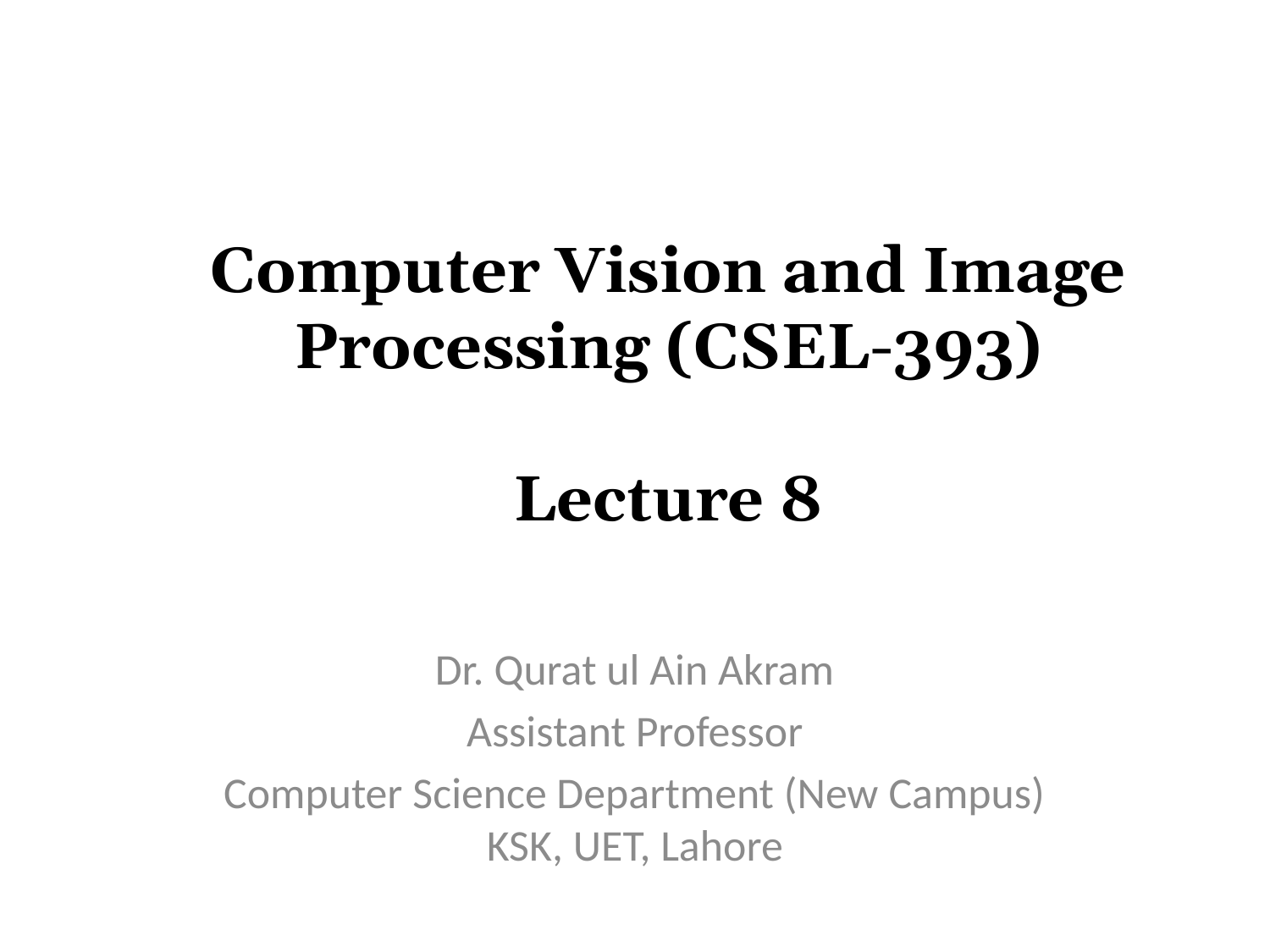

# Computer Vision and Image Processing (CSEL-393) Lecture 8
Dr. Qurat ul Ain Akram
Assistant Professor
Computer Science Department (New Campus) KSK, UET, Lahore